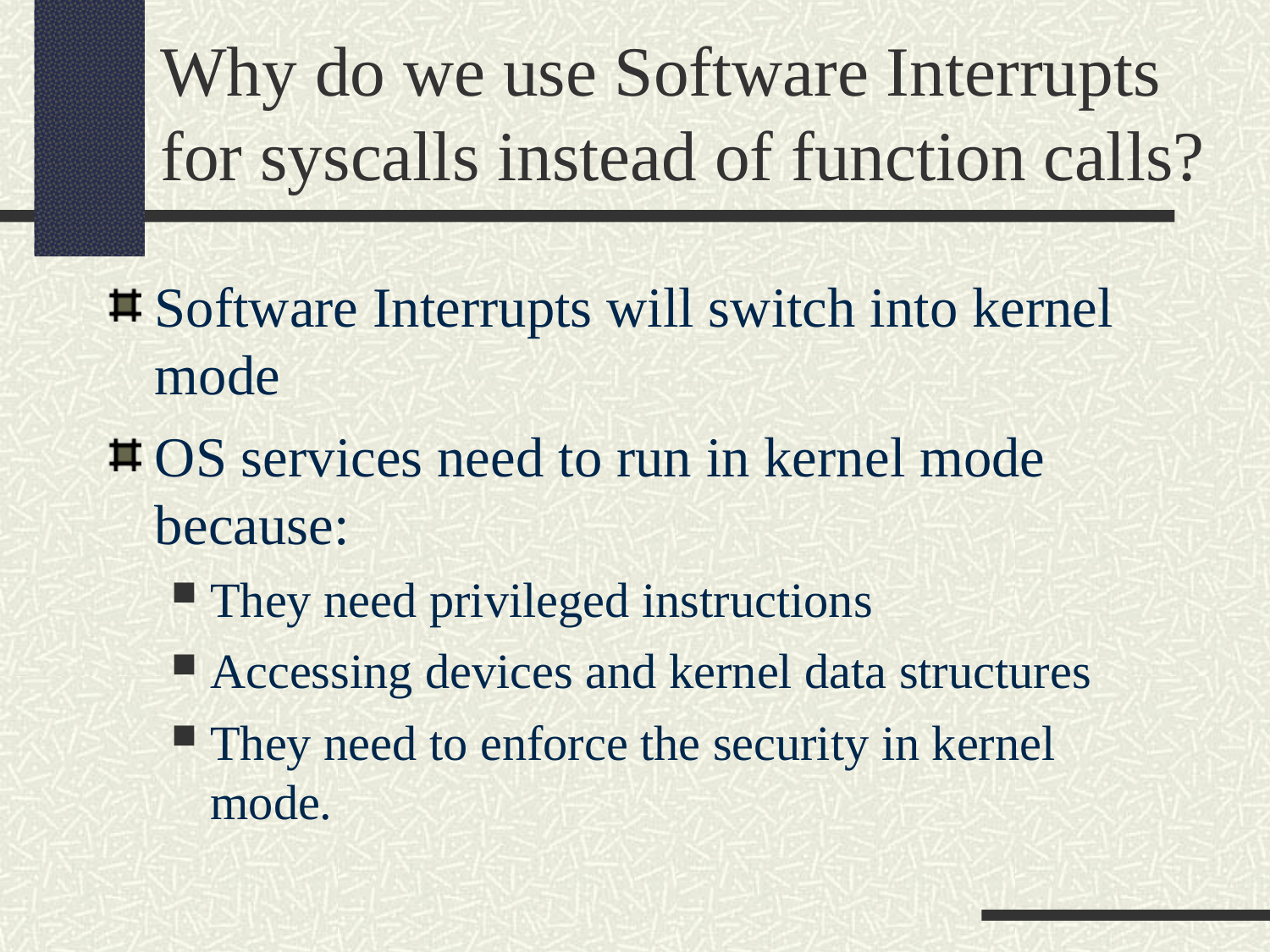

Why do we use Software Interrupts for syscalls instead of function calls?
Software Interrupts will switch into kernel mode
OS services need to run in kernel mode because:
They need privileged instructions
Accessing devices and kernel data structures
They need to enforce the security in kernel mode.